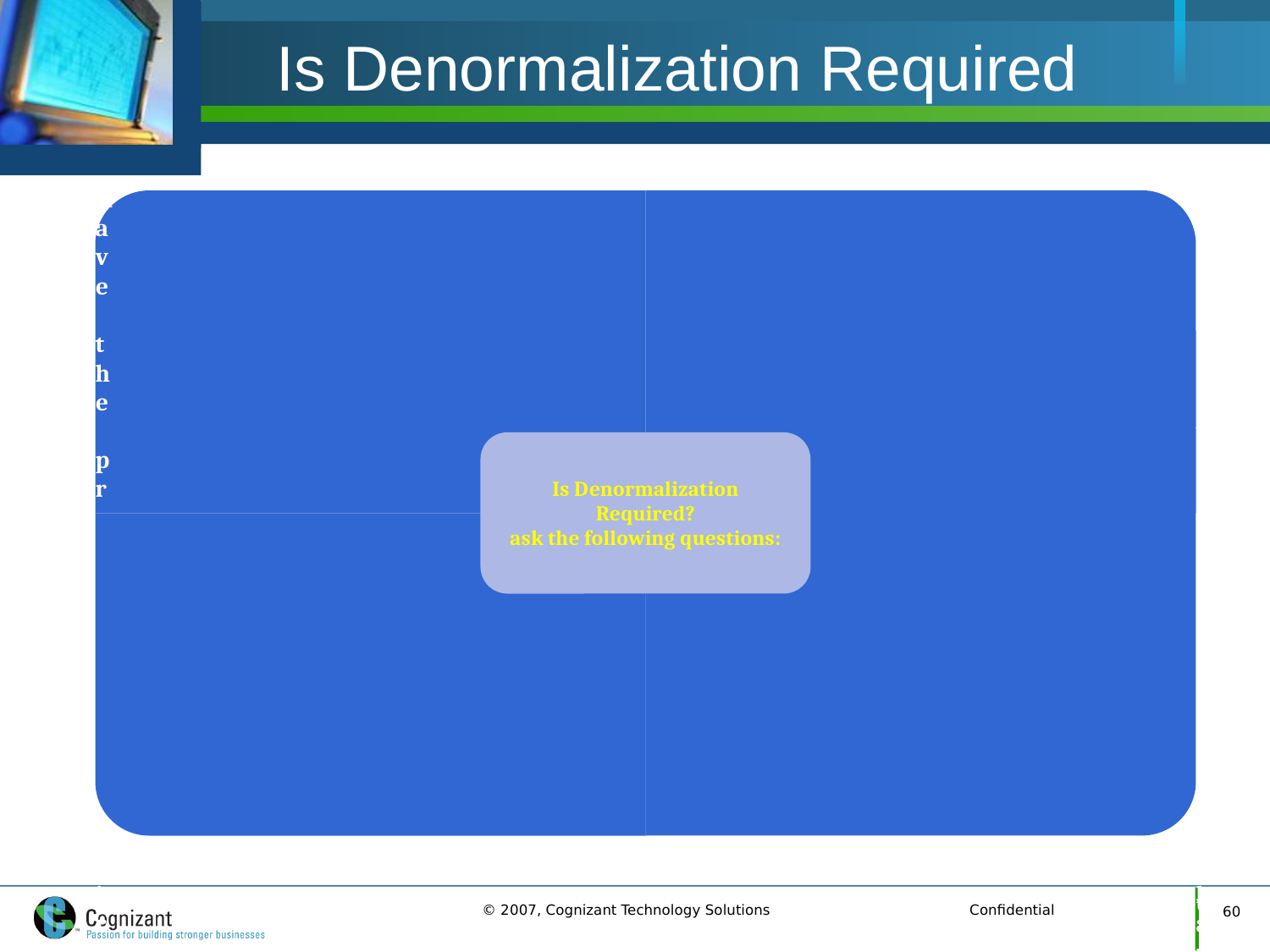

# Is Denormalization Required
Is Denormalization Required?
 ask the following questions:

60